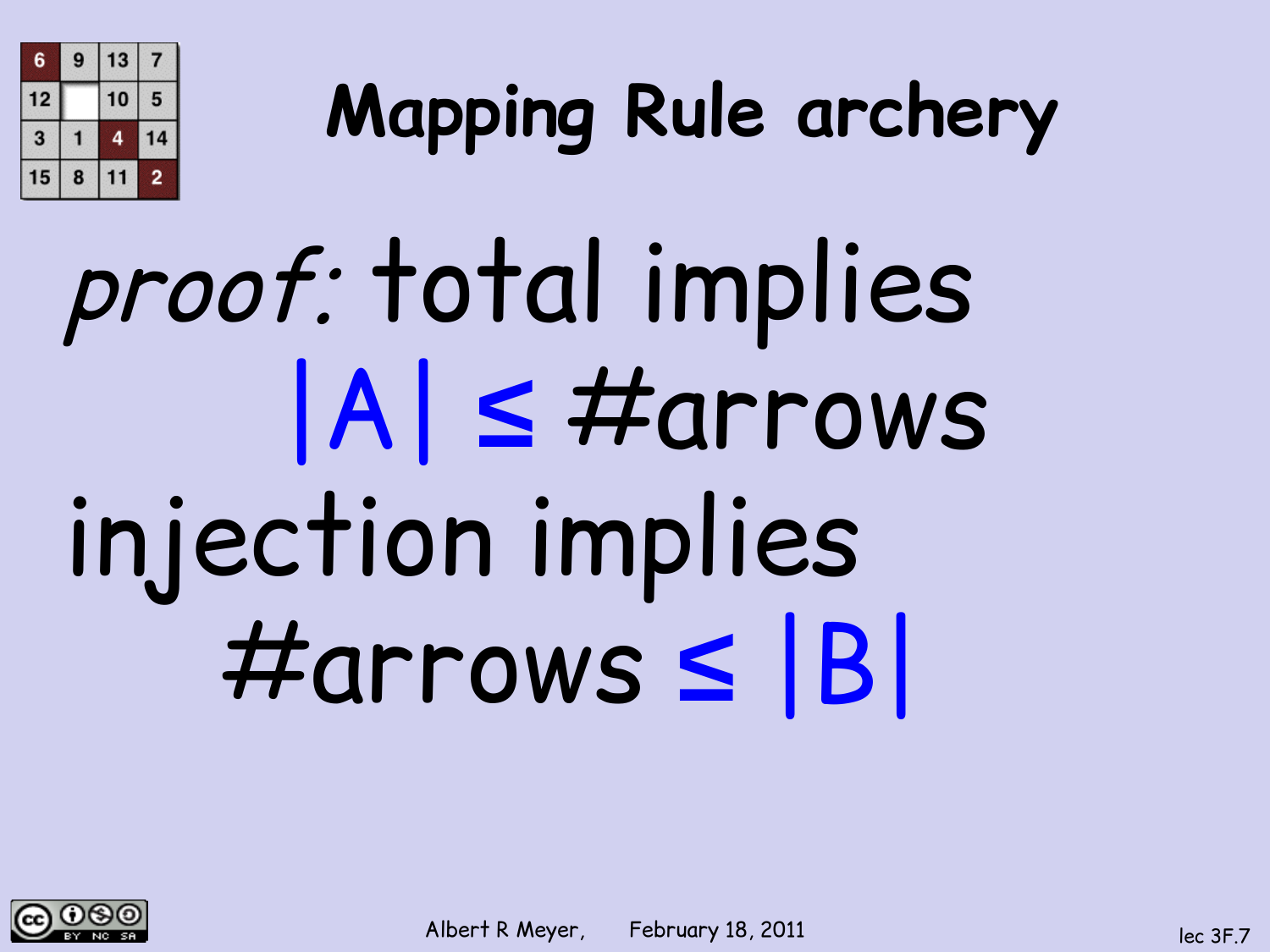

# Mapping Rule archery
proof: total implies
|A| ≤ #arrows
injection implies
     #arrows ≤ |B|